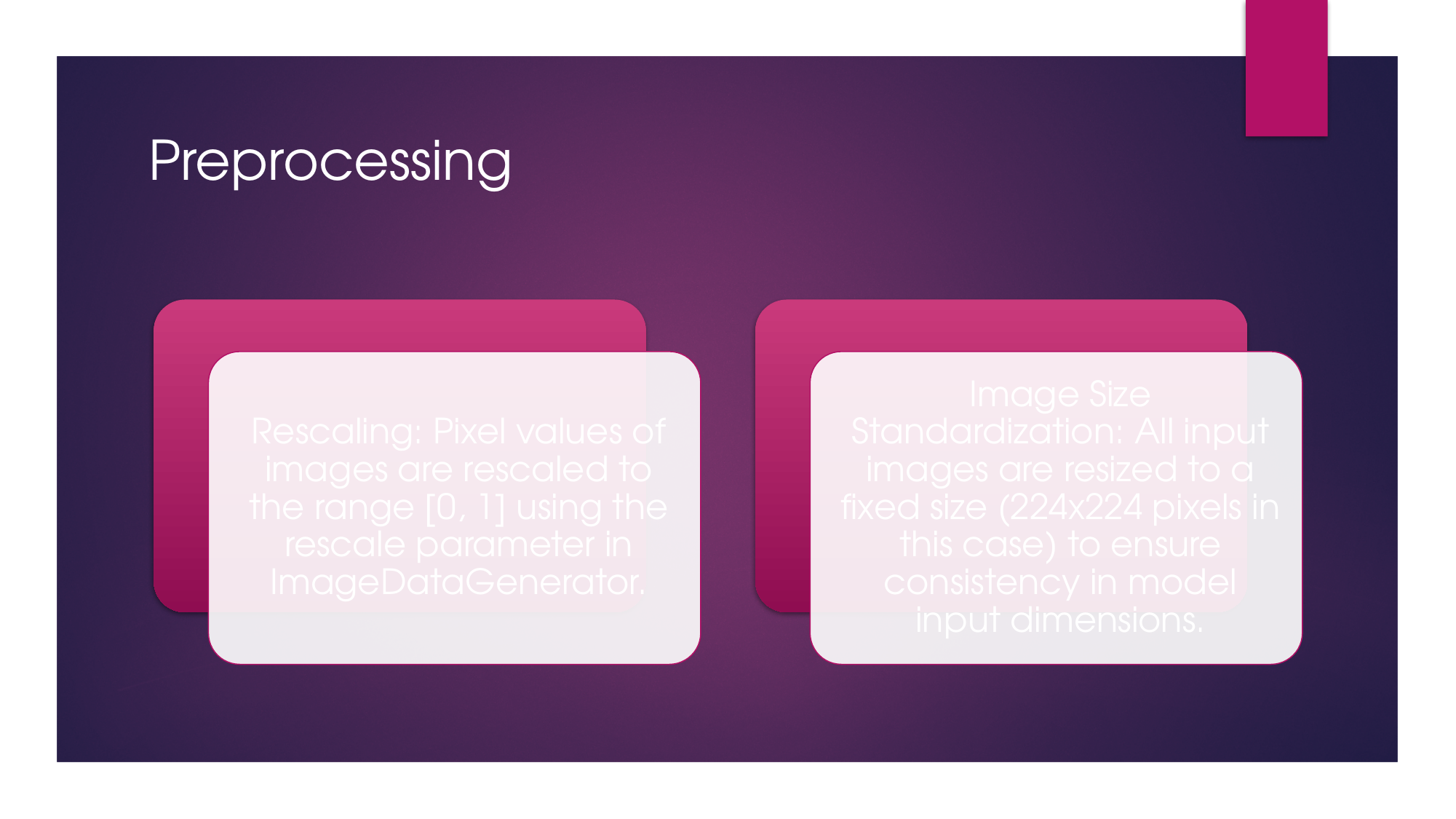

# Preprocessing
Rescaling: Pixel values of images are rescaled to the range [0, 1] using the rescale parameter in ImageDataGenerator.
Image Size Standardization: All input images are resized to a fixed size (224x224 pixels in this case) to ensure consistency in model input dimensions.